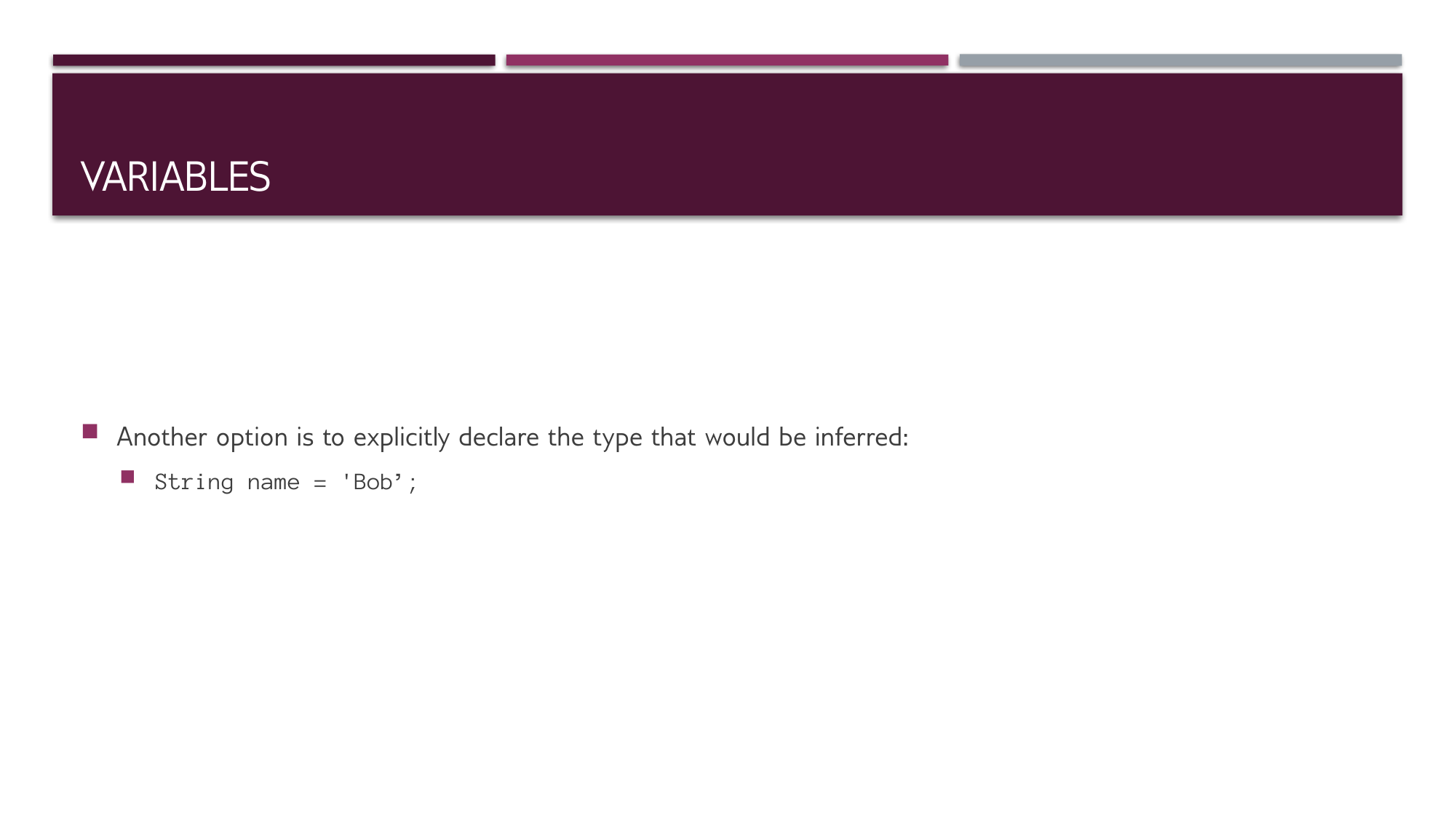

# variables
Another option is to explicitly declare the type that would be inferred:
String name = 'Bob’;